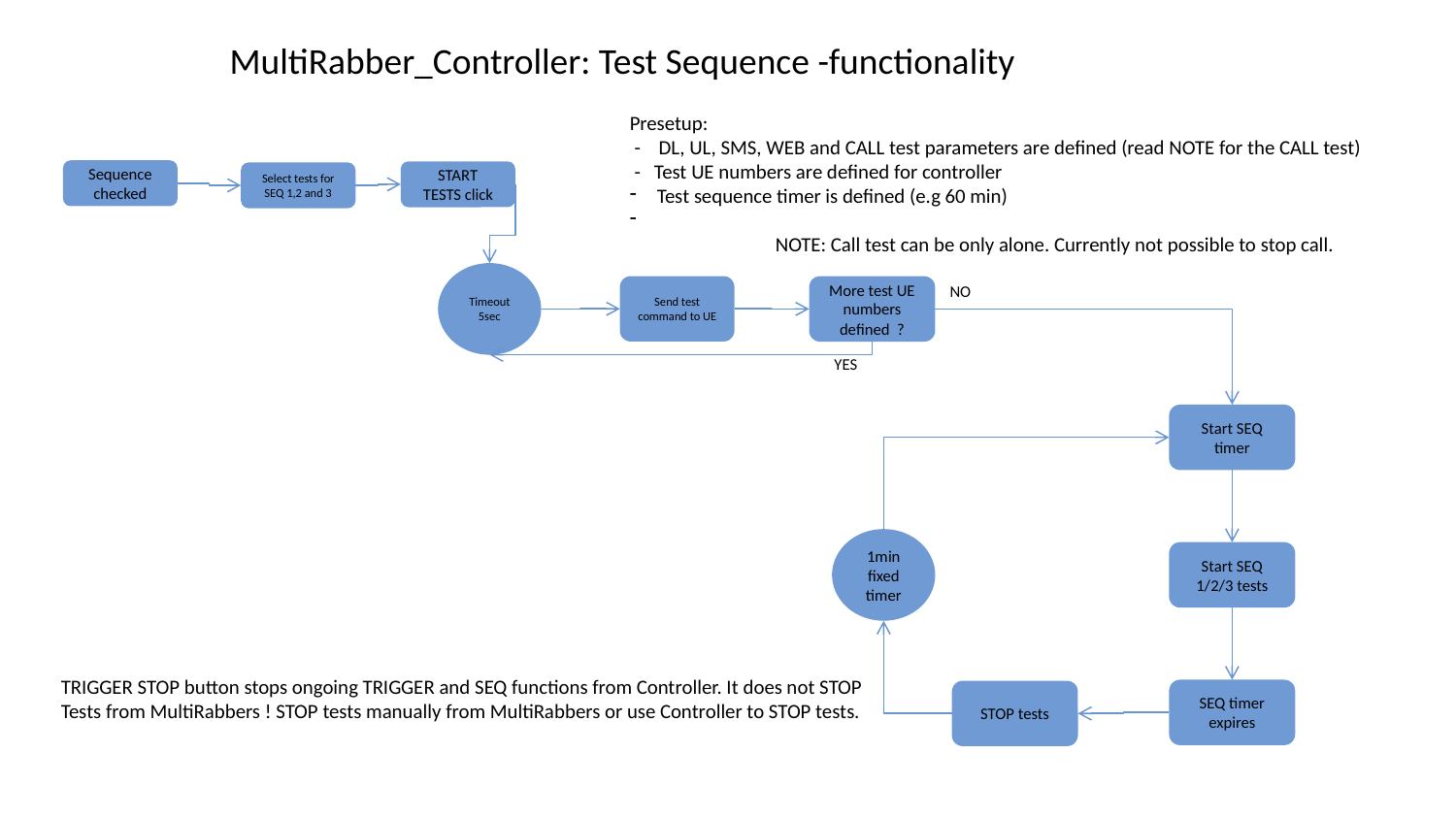

MultiRabber_Controller: Test Sequence -functionality
Presetup:
 -    DL, UL, SMS, WEB and CALL test parameters are defined (read NOTE for the CALL test)
 -   Test UE numbers are defined for controller
Test sequence timer is defined (e.g 60 min)

	NOTE: Call test can be only alone. Currently not possible to stop call.
Sequence checked
START TESTS click
Select tests for SEQ 1,2 and 3
Timeout 5sec
NO
Send test command to UE
More test UE numbers defined  ?
YES
Start SEQ timer
1min fixed timer
Start SEQ 1/2/3 tests
TRIGGER STOP button stops ongoing TRIGGER and SEQ functions from Controller. It does not STOP
Tests from MultiRabbers ! STOP tests manually from MultiRabbers or use Controller to STOP tests.
SEQ timer expires
STOP tests